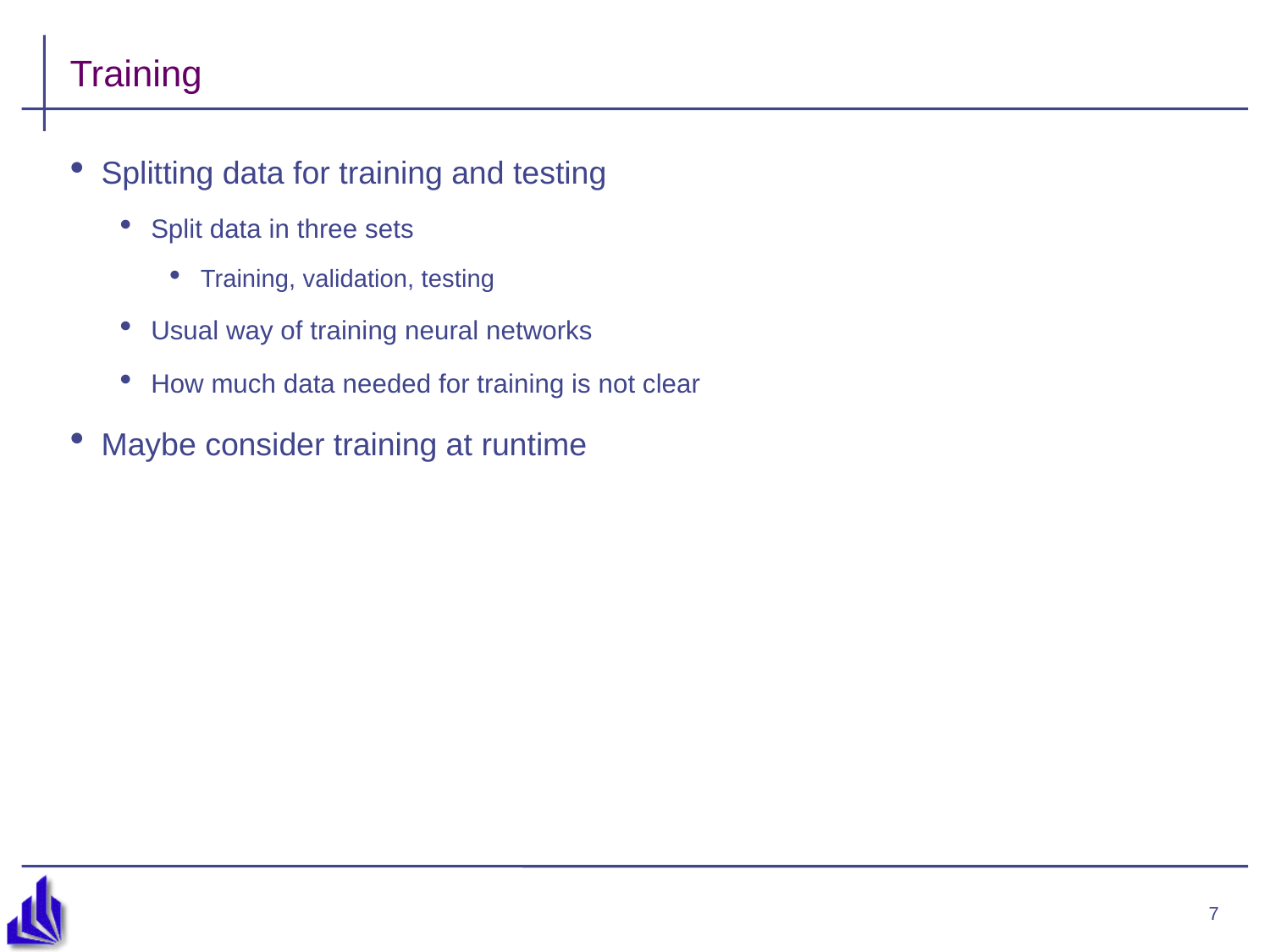

# Training
Splitting data for training and testing
Split data in three sets
Training, validation, testing
Usual way of training neural networks
How much data needed for training is not clear
Maybe consider training at runtime
7